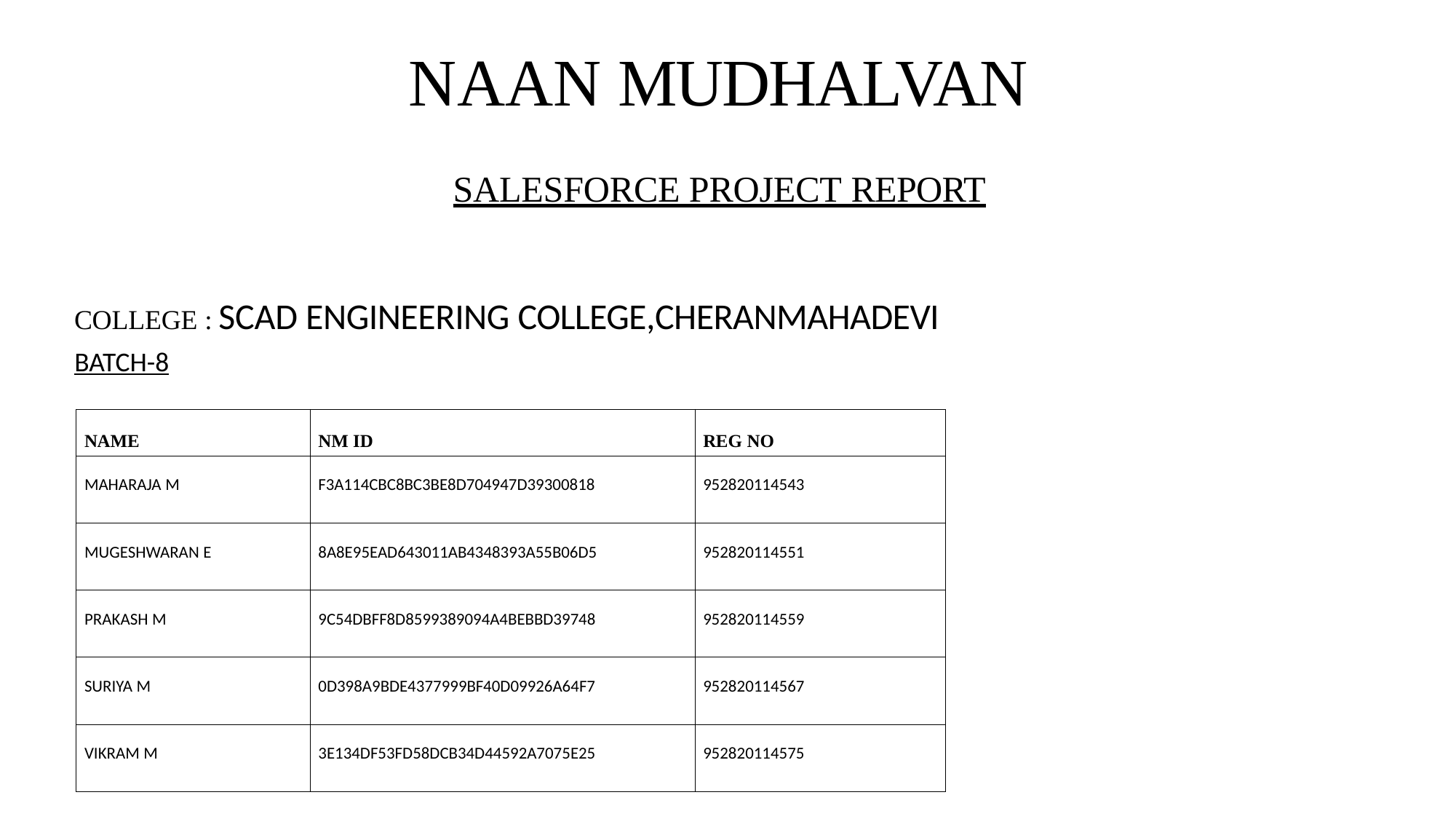

# NAAN MUDHALVAN
SALESFORCE PROJECT REPORT

COLLEGE : SCAD ENGINEERING COLLEGE,CHERANMAHADEVI
BATCH-8
| NAME | NM ID | REG NO |
| --- | --- | --- |
| MAHARAJA M | F3A114CBC8BC3BE8D704947D39300818 | 952820114543 |
| MUGESHWARAN E | 8A8E95EAD643011AB4348393A55B06D5 | 952820114551 |
| PRAKASH M | 9C54DBFF8D8599389094A4BEBBD39748 | 952820114559 |
| SURIYA M | 0D398A9BDE4377999BF40D09926A64F7 | 952820114567 |
| VIKRAM M | 3E134DF53FD58DCB34D44592A7075E25 | 952820114575 |